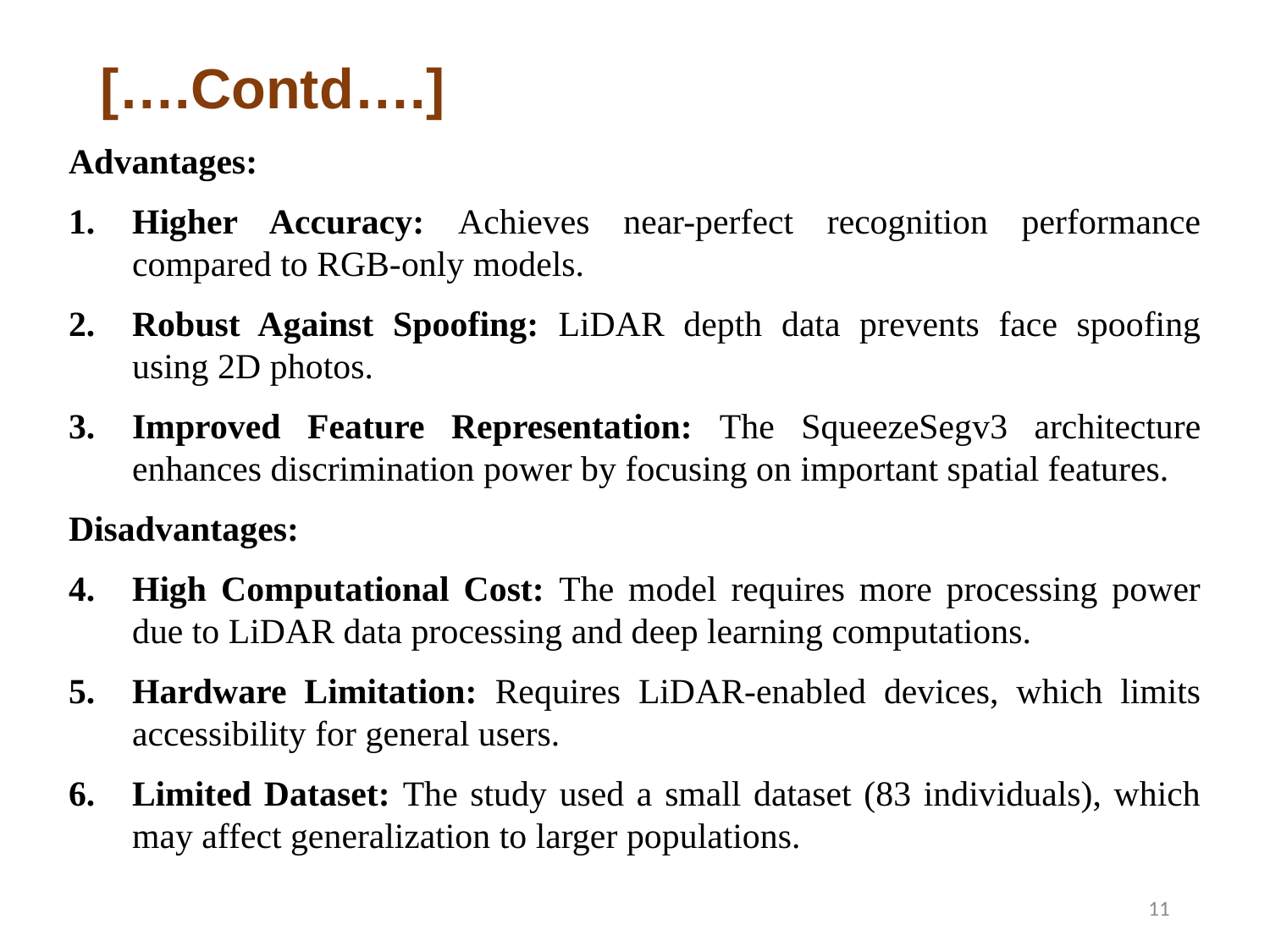

# [….Contd….]
Advantages:
Higher Accuracy: Achieves near-perfect recognition performance compared to RGB-only models.
Robust Against Spoofing: LiDAR depth data prevents face spoofing using 2D photos.
Improved Feature Representation: The SqueezeSegv3 architecture enhances discrimination power by focusing on important spatial features.
Disadvantages:
High Computational Cost: The model requires more processing power due to LiDAR data processing and deep learning computations.
Hardware Limitation: Requires LiDAR-enabled devices, which limits accessibility for general users.
Limited Dataset: The study used a small dataset (83 individuals), which may affect generalization to larger populations.

11